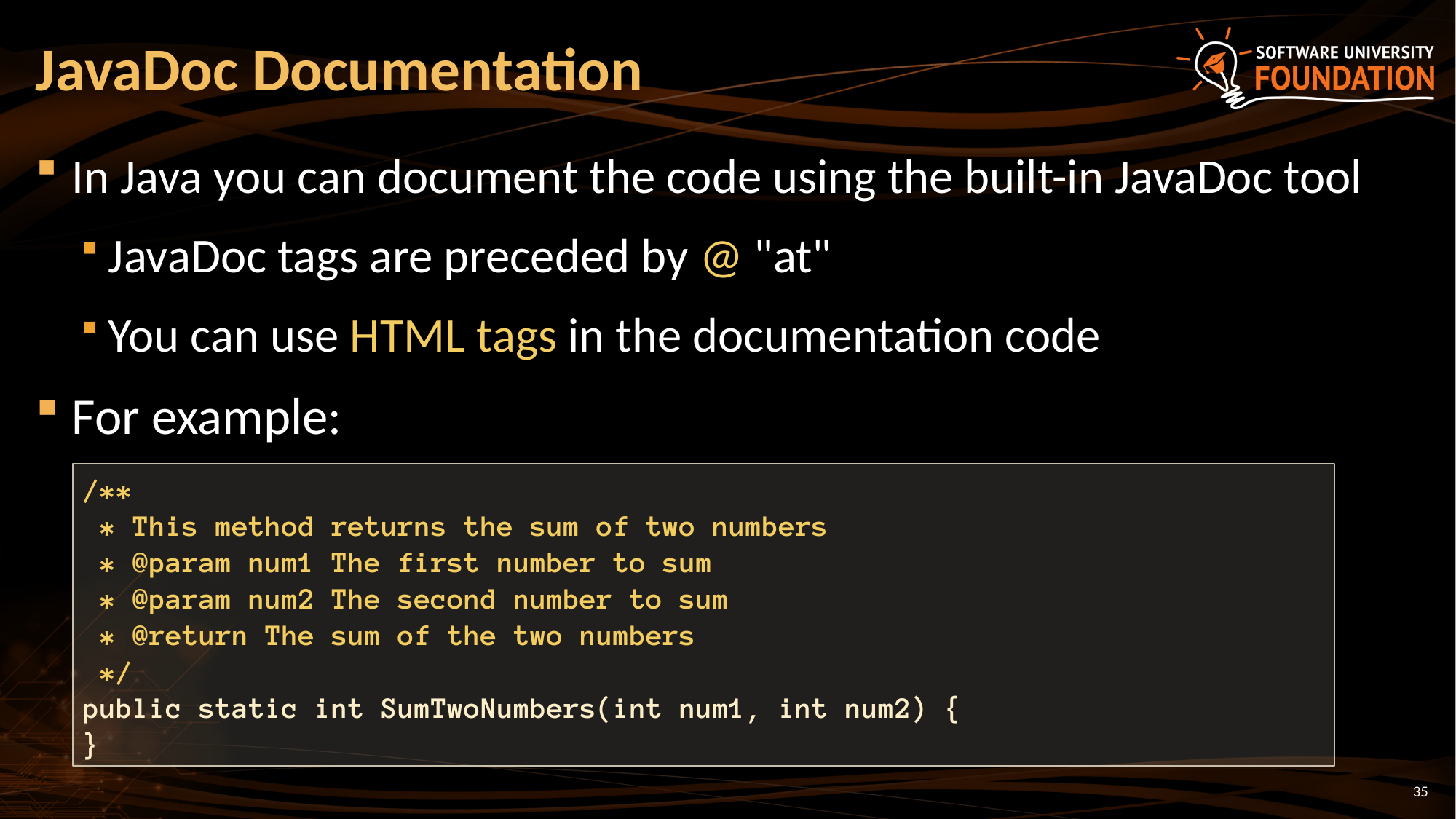

# JavaDoc Documentation
In Java you can document the code using the built-in JavaDoc tool
JavaDoc tags are preceded by @ "at"
You can use HTML tags in the documentation code
For example:

/**
 * This method returns the sum of two numbers
 * @param num1 The first number to sum
 * @param num2 The second number to sum
 * @return The sum of the two numbers
 */
public static int SumTwoNumbers(int num1, int num2) {
}
35